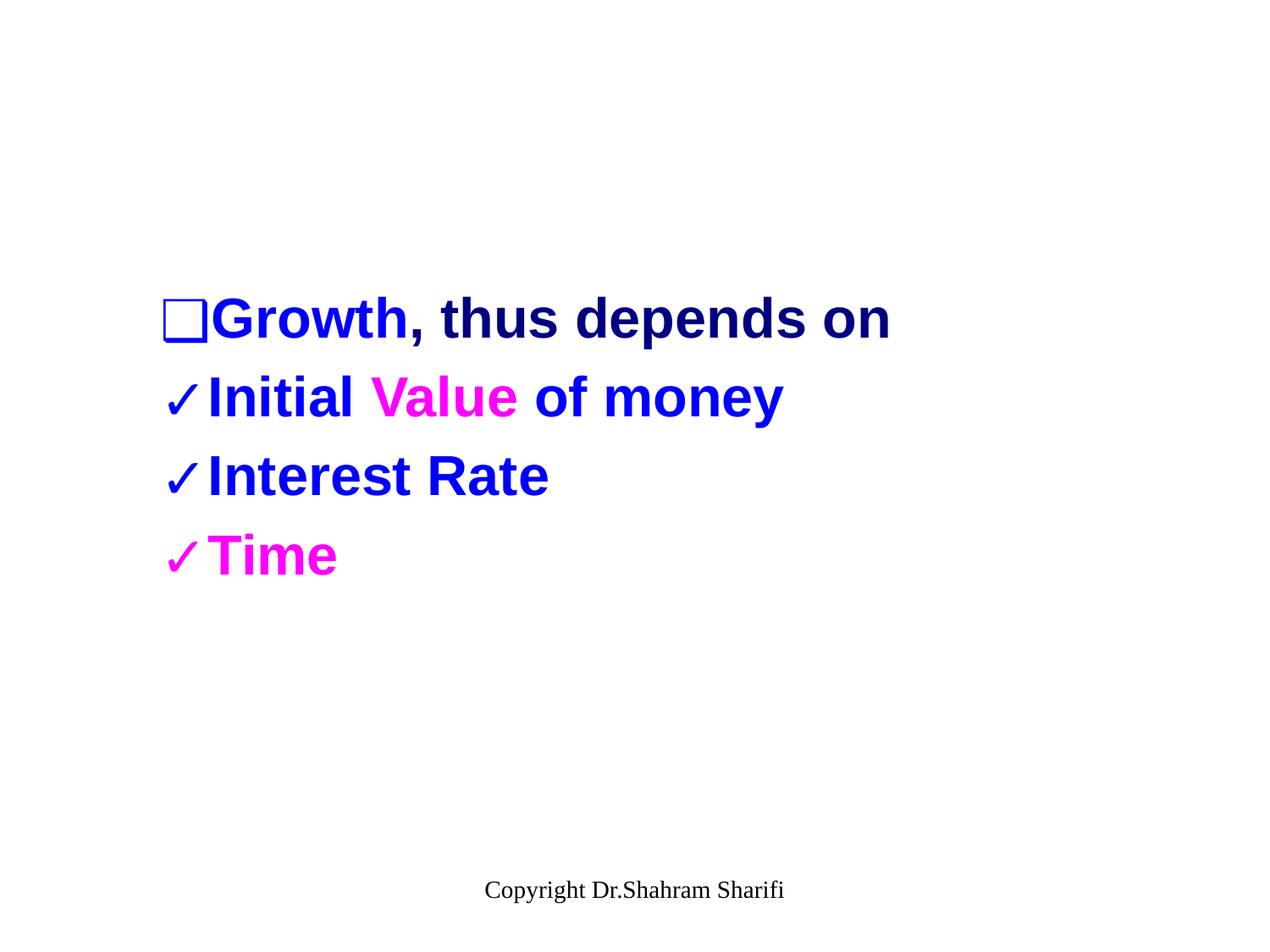

#
Growth, thus depends on
Initial Value of money
Interest Rate
Time

Copyright Dr.Shahram Sharifi